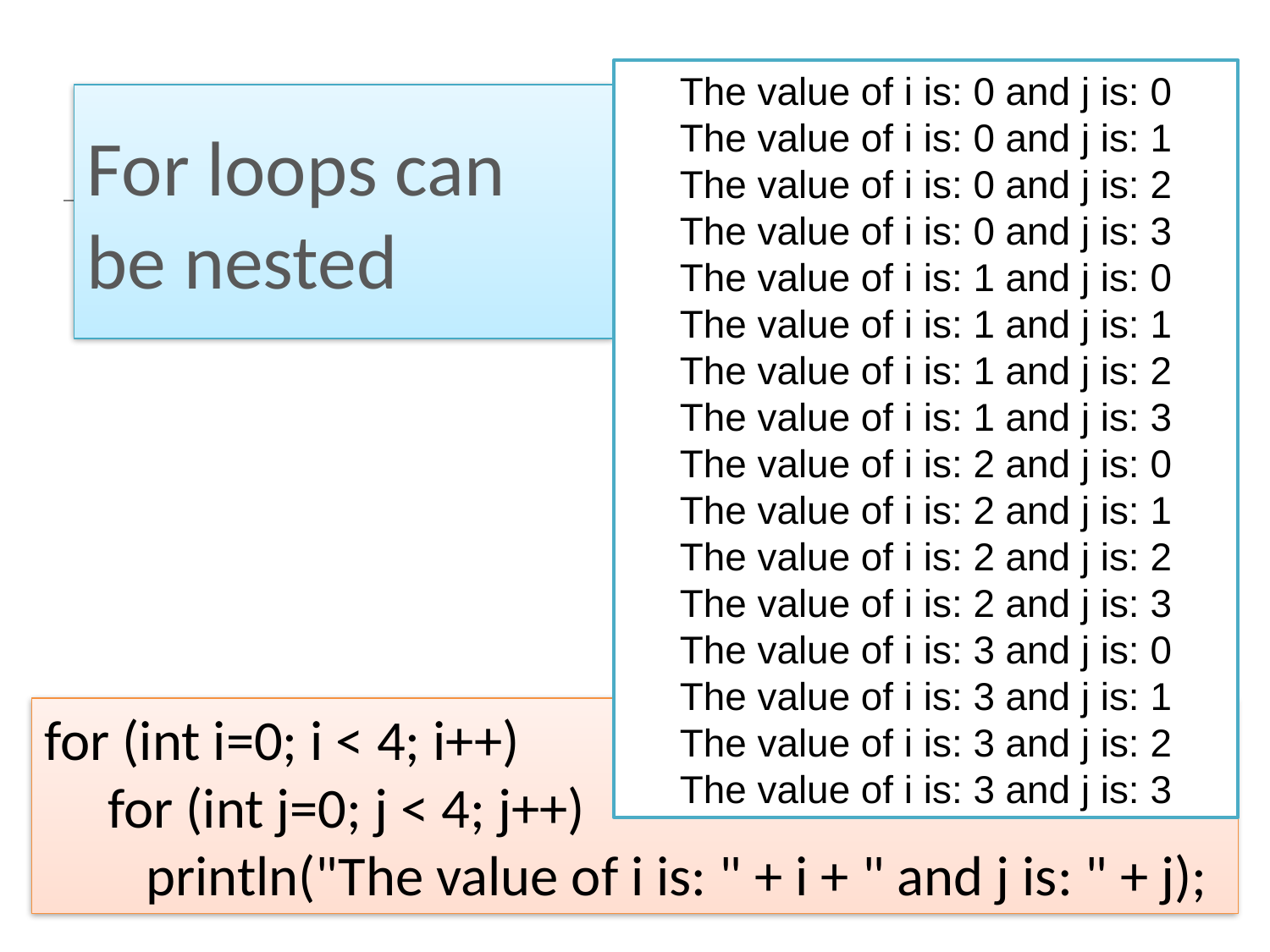

The value of i is: 0 and j is: 0
The value of i is: 0 and j is: 1
The value of i is: 0 and j is: 2
The value of i is: 0 and j is: 3
The value of i is: 1 and j is: 0
The value of i is: 1 and j is: 1
The value of i is: 1 and j is: 2
The value of i is: 1 and j is: 3
The value of i is: 2 and j is: 0
The value of i is: 2 and j is: 1
The value of i is: 2 and j is: 2
The value of i is: 2 and j is: 3
The value of i is: 3 and j is: 0
The value of i is: 3 and j is: 1
The value of i is: 3 and j is: 2
The value of i is: 3 and j is: 3
# For loops can be nested
for (int i=0; i < 4; i++)
     for (int j=0; j < 4; j++)
        println("The value of i is: " + i + " and j is: " + j);